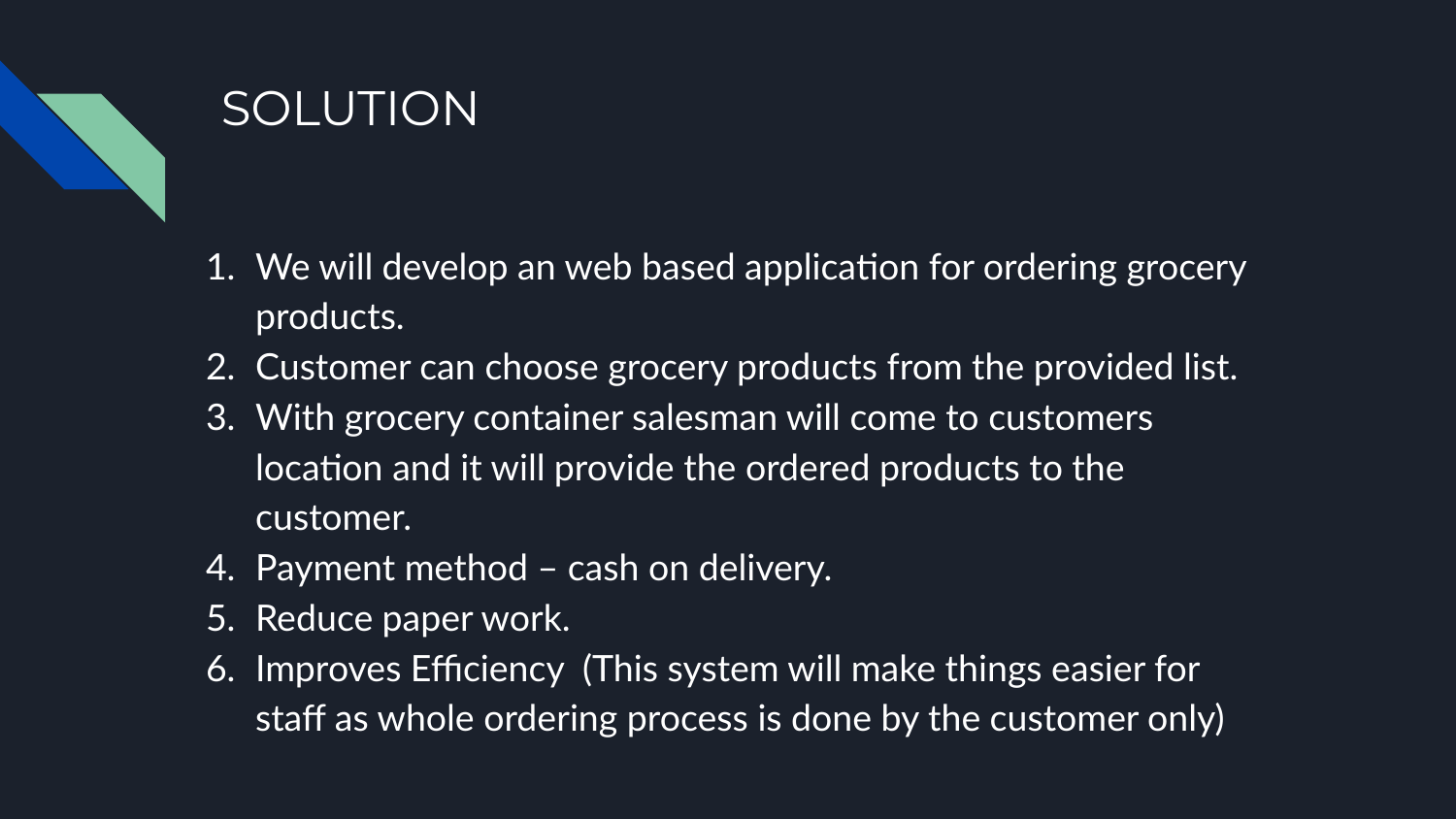

# SOLUTION
We will develop an web based application for ordering grocery products.
Customer can choose grocery products from the provided list.
With grocery container salesman will come to customers location and it will provide the ordered products to the customer.
Payment method – cash on delivery.
Reduce paper work.
Improves Efficiency  (This system will make things easier for staff as whole ordering process is done by the customer only)